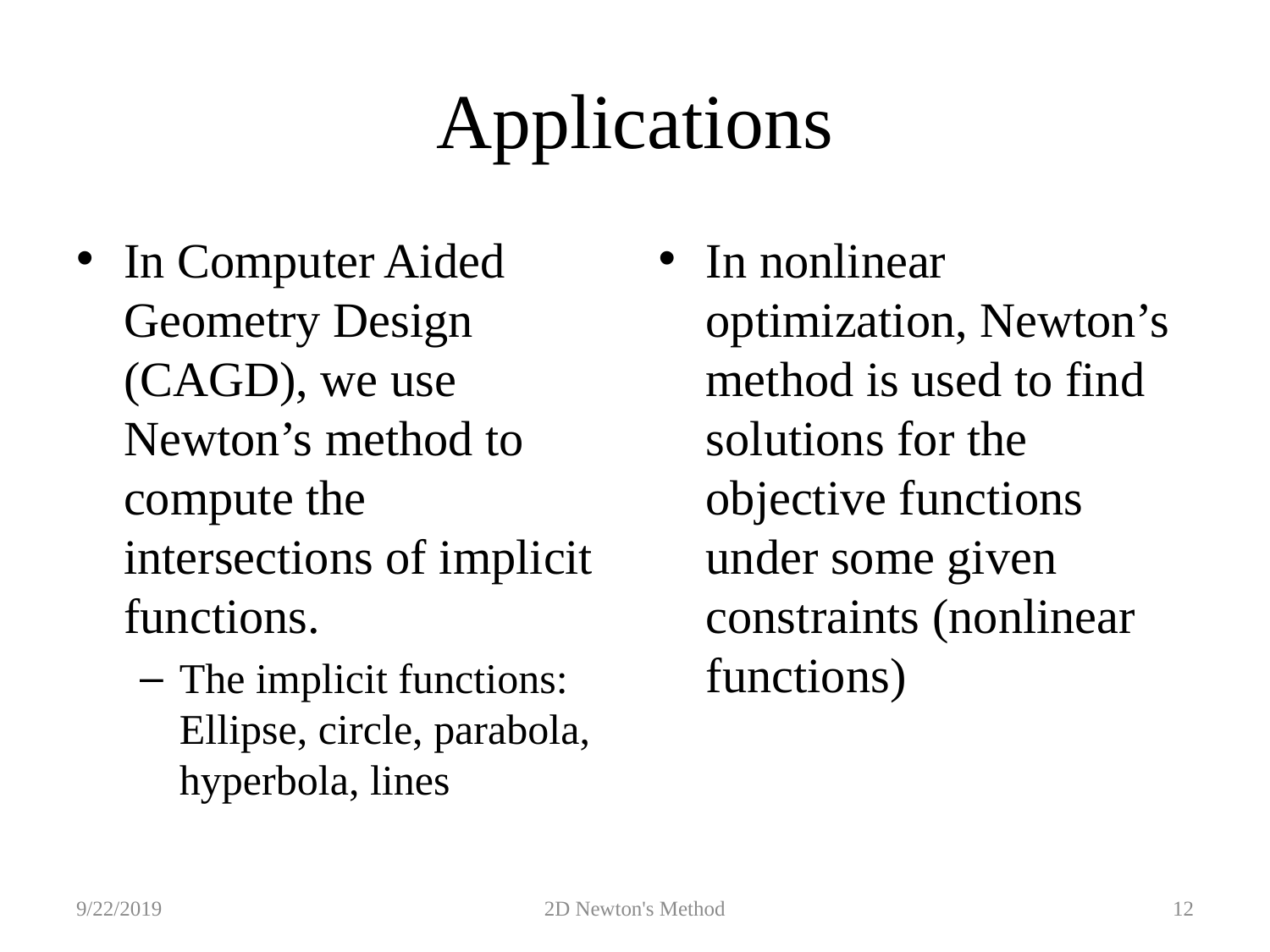

# Applications
In Computer Aided Geometry Design (CAGD), we use Newton’s method to compute the intersections of implicit functions.
The implicit functions: Ellipse, circle, parabola, hyperbola, lines
In nonlinear optimization, Newton’s method is used to find solutions for the objective functions under some given constraints (nonlinear functions)
9/22/2019
2D Newton's Method
12